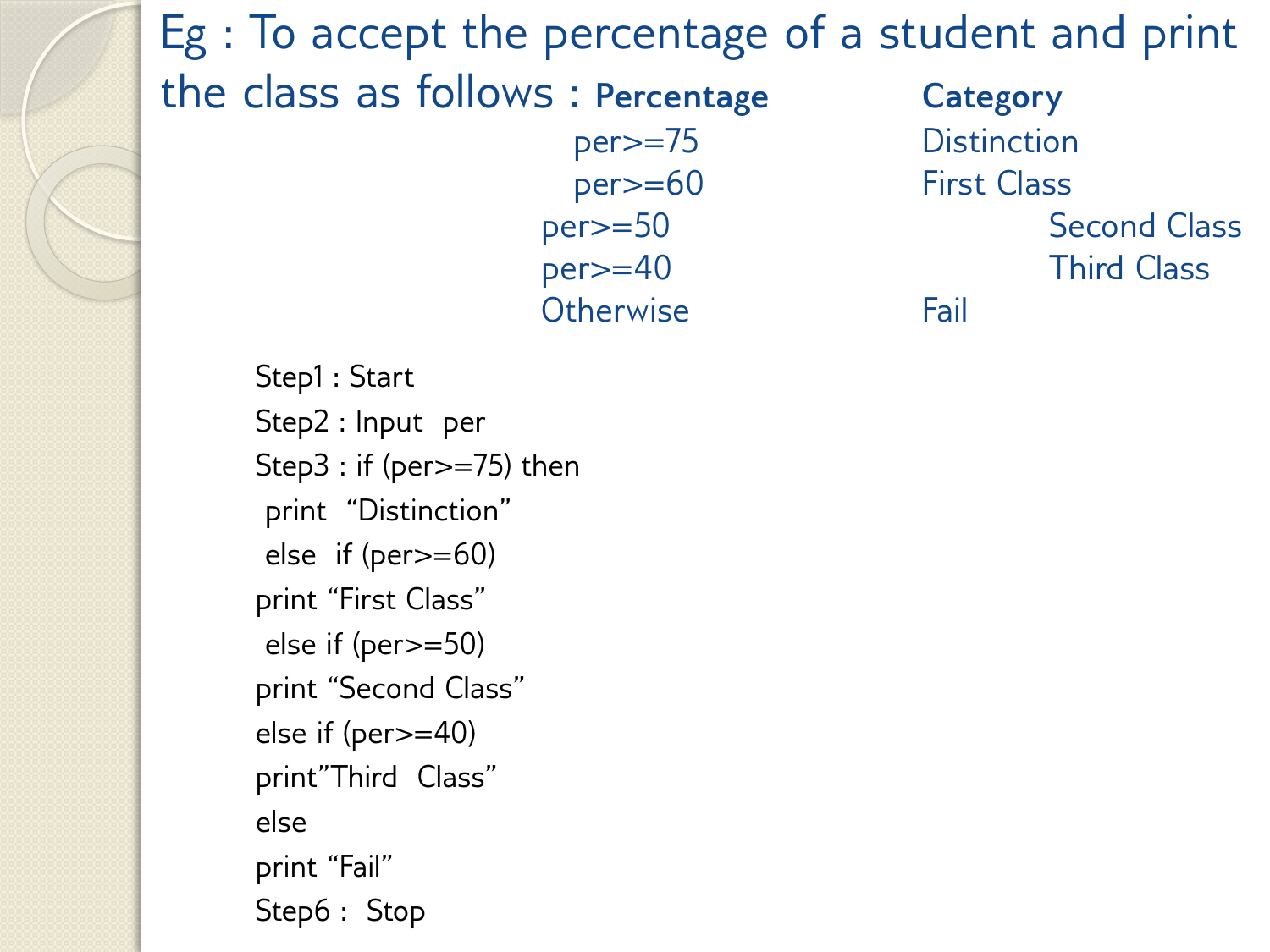

# Eg : To accept the percentage of a student and print 	the class as follows : Percentage 		Category per>=75		Distinction per>=60		First Class per>=50			Second Class per>=40			Third Class Otherwise		Fail
Step1 : Start
Step2 : Input  per
Step3 : if (per>=75) then
	 print  “Distinction”
	 else  if (per>=60)
		print “First Class”
	 else if (per>=50)
		print “Second Class”
	else if (per>=40)
		print”Third  Class”
	else
		print “Fail”
Step6 :  Stop